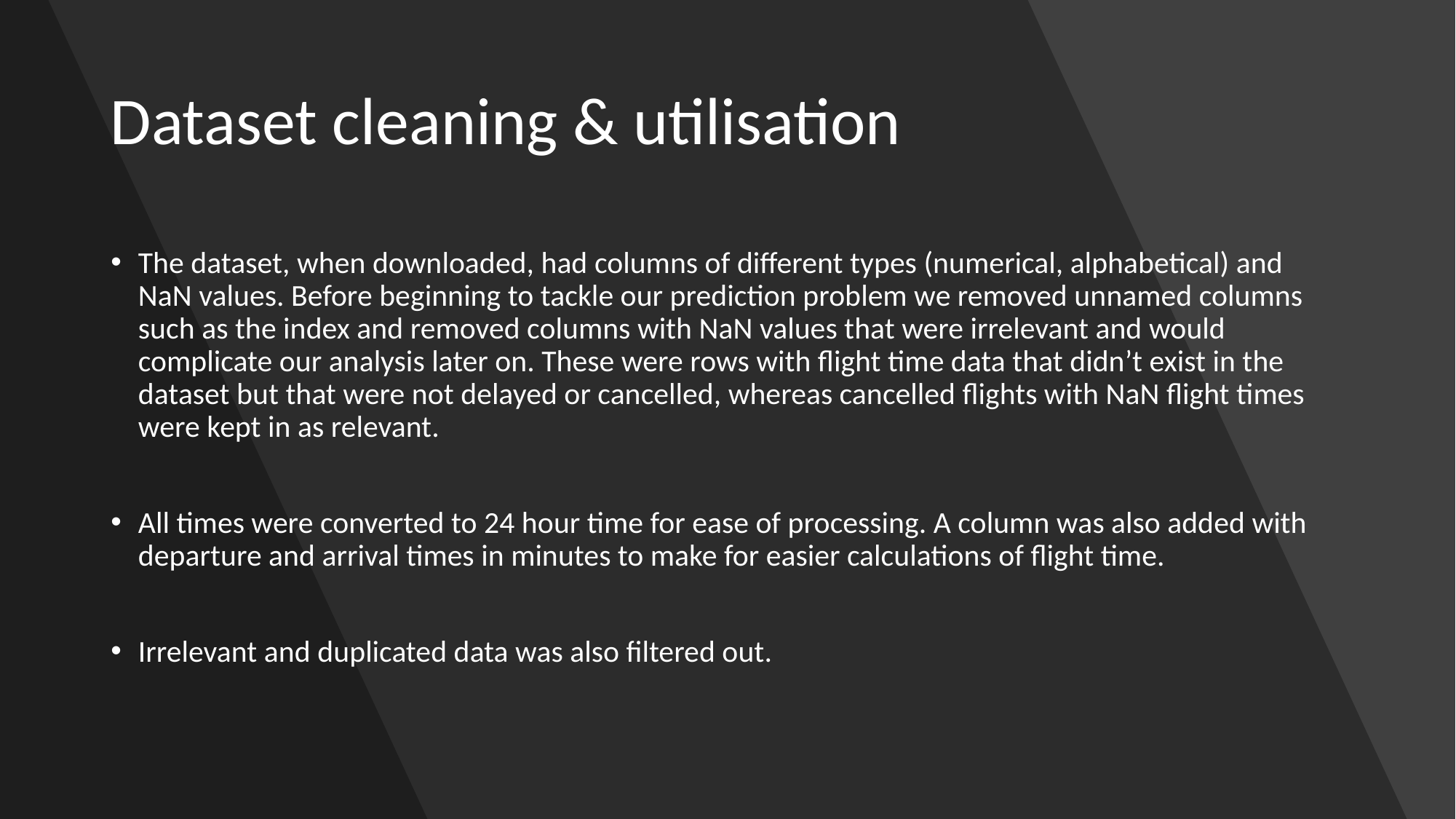

# Dataset cleaning & utilisation
The dataset, when downloaded, had columns of different types (numerical, alphabetical) and NaN values. Before beginning to tackle our prediction problem we removed unnamed columns such as the index and removed columns with NaN values that were irrelevant and would complicate our analysis later on. These were rows with flight time data that didn’t exist in the dataset but that were not delayed or cancelled, whereas cancelled flights with NaN flight times were kept in as relevant.

All times were converted to 24 hour time for ease of processing. A column was also added with departure and arrival times in minutes to make for easier calculations of flight time.

Irrelevant and duplicated data was also filtered out.